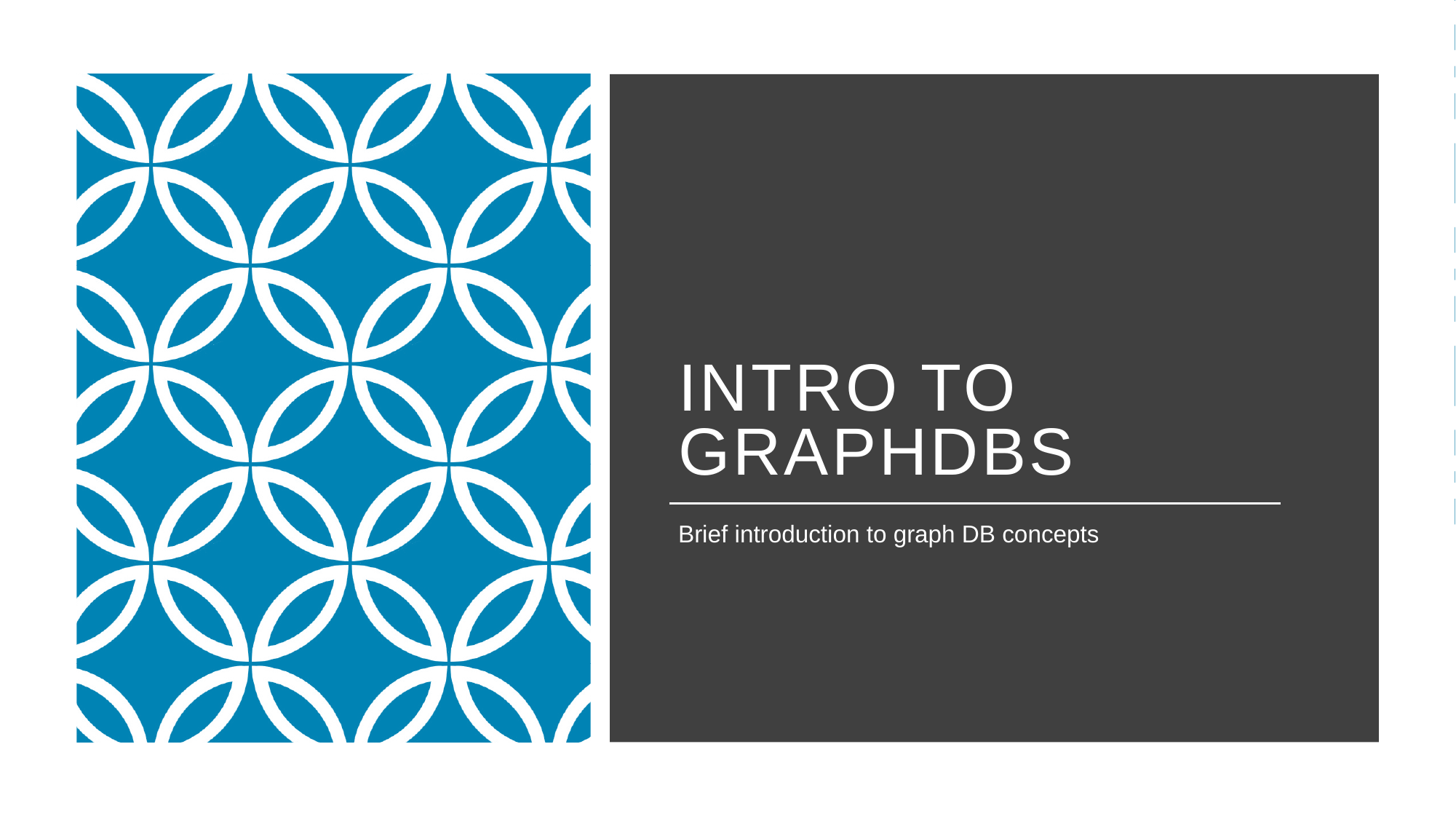

# Intro to GraphDBs
Brief introduction to graph DB concepts